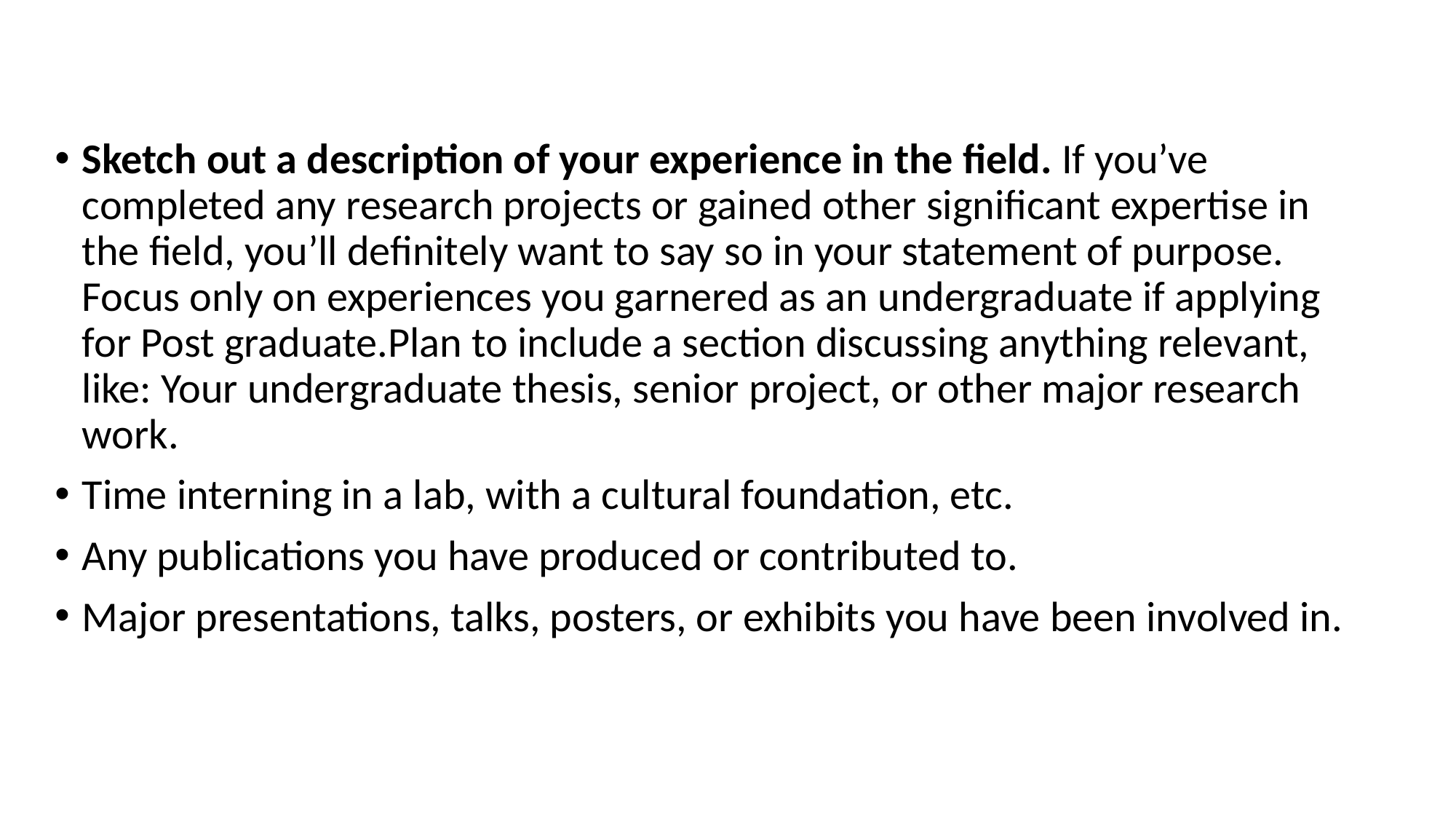

#
Sketch out a description of your experience in the field. If you’ve completed any research projects or gained other significant expertise in the field, you’ll definitely want to say so in your statement of purpose. Focus only on experiences you garnered as an undergraduate if applying for Post graduate.Plan to include a section discussing anything relevant, like: Your undergraduate thesis, senior project, or other major research work.
Time interning in a lab, with a cultural foundation, etc.
Any publications you have produced or contributed to.
Major presentations, talks, posters, or exhibits you have been involved in.